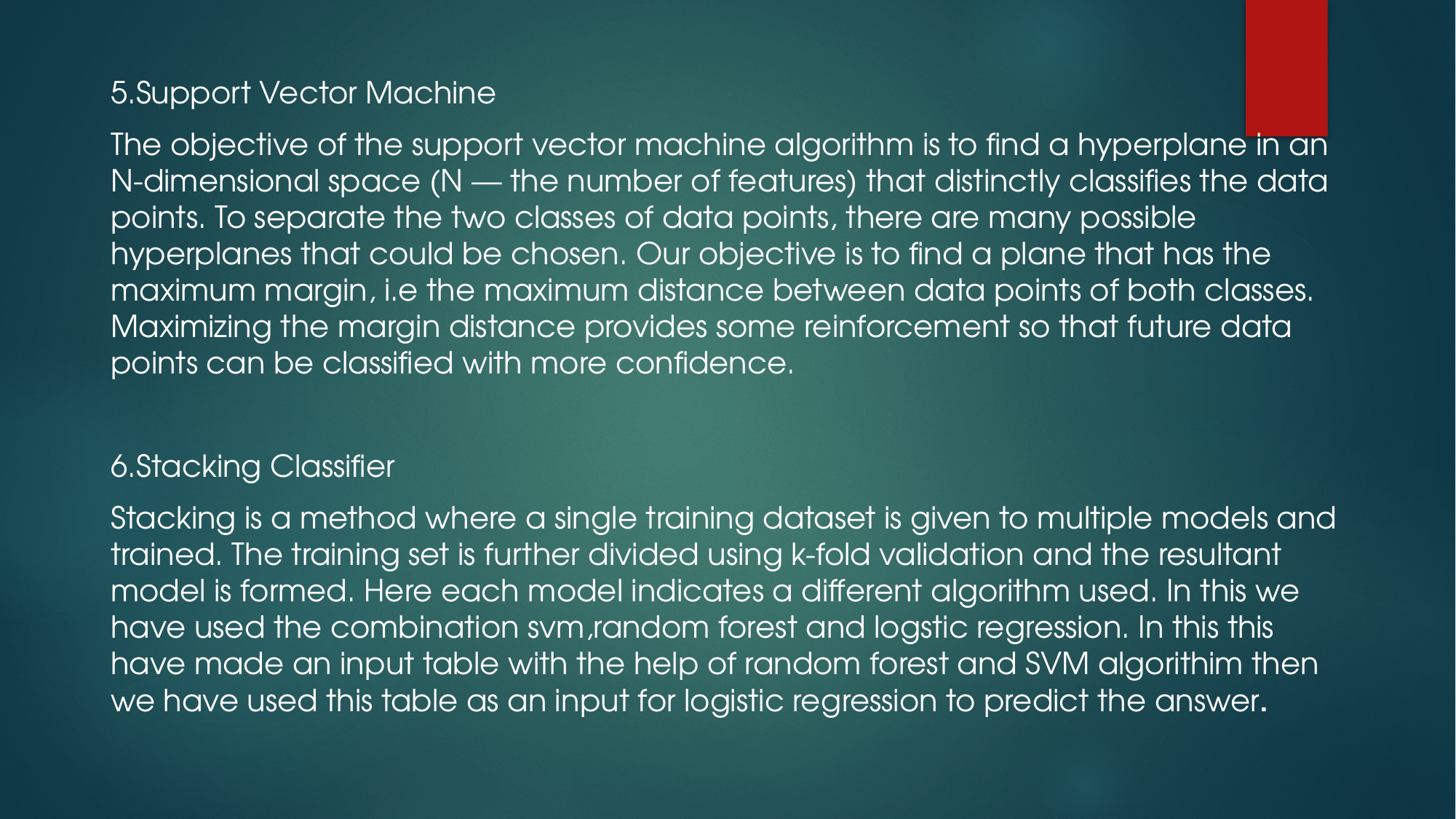

5.Support Vector Machine
The objective of the support vector machine algorithm is to find a hyperplane in an N-dimensional space (N — the number of features) that distinctly classifies the data points. To separate the two classes of data points, there are many possible hyperplanes that could be chosen. Our objective is to find a plane that has the maximum margin, i.e the maximum distance between data points of both classes. Maximizing the margin distance provides some reinforcement so that future data points can be classified with more confidence.

6.Stacking Classifier
Stacking is a method where a single training dataset is given to multiple models and trained. The training set is further divided using k-fold validation and the resultant model is formed. Here each model indicates a different algorithm used. In this we have used the combination svm,random forest and logstic regression. In this this have made an input table with the help of random forest and SVM algorithim then we have used this table as an input for logistic regression to predict the answer.